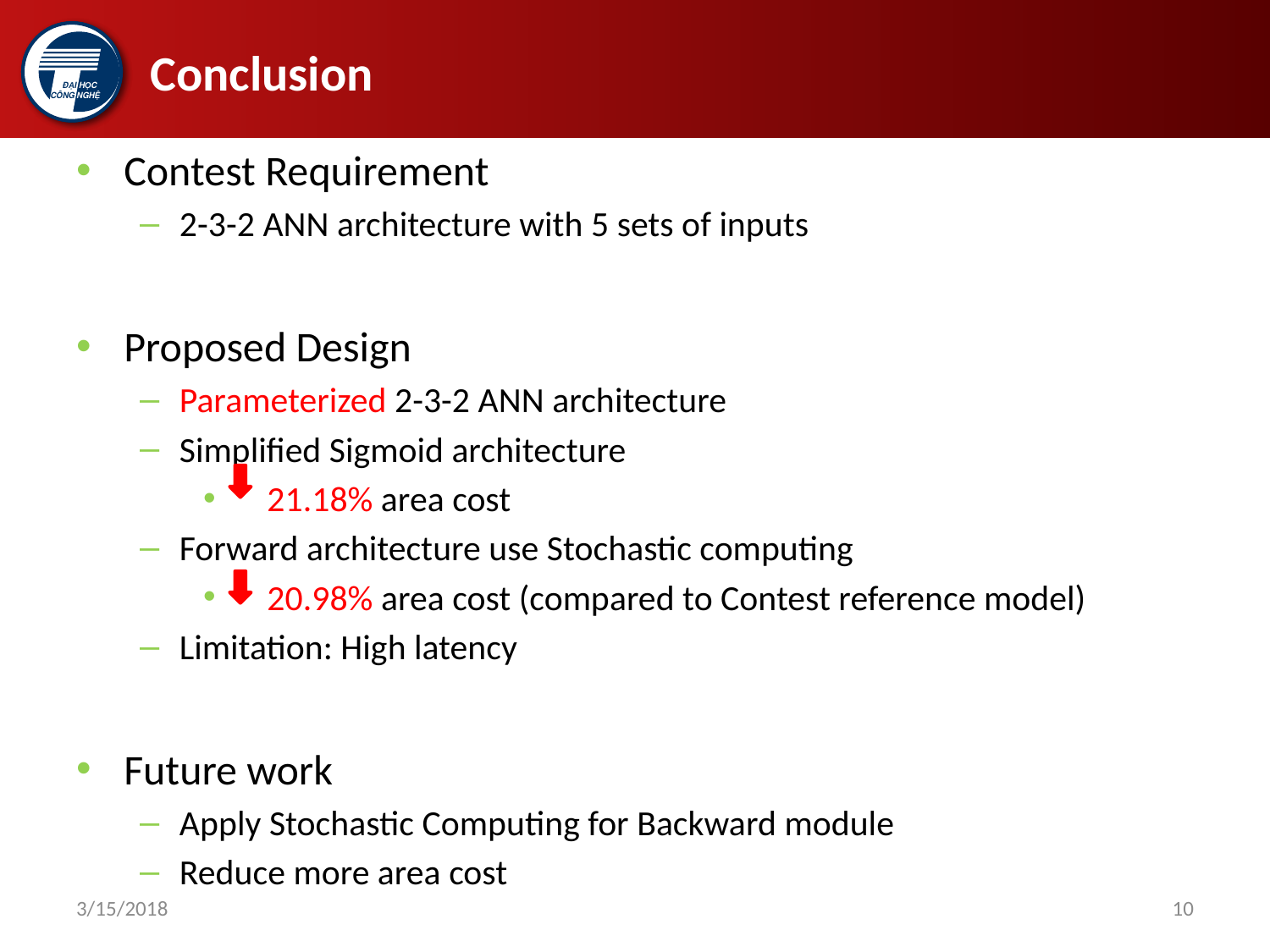

# Conclusion
Contest Requirement
2-3-2 ANN architecture with 5 sets of inputs

Proposed Design
Parameterized 2-3-2 ANN architecture
Simplified Sigmoid architecture
    21.18% area cost
Forward architecture use Stochastic computing
    20.98% area cost (compared to Contest reference model)
Limitation: High latency

Future work
Apply Stochastic Computing for Backward module
Reduce more area cost

3/15/2018
10